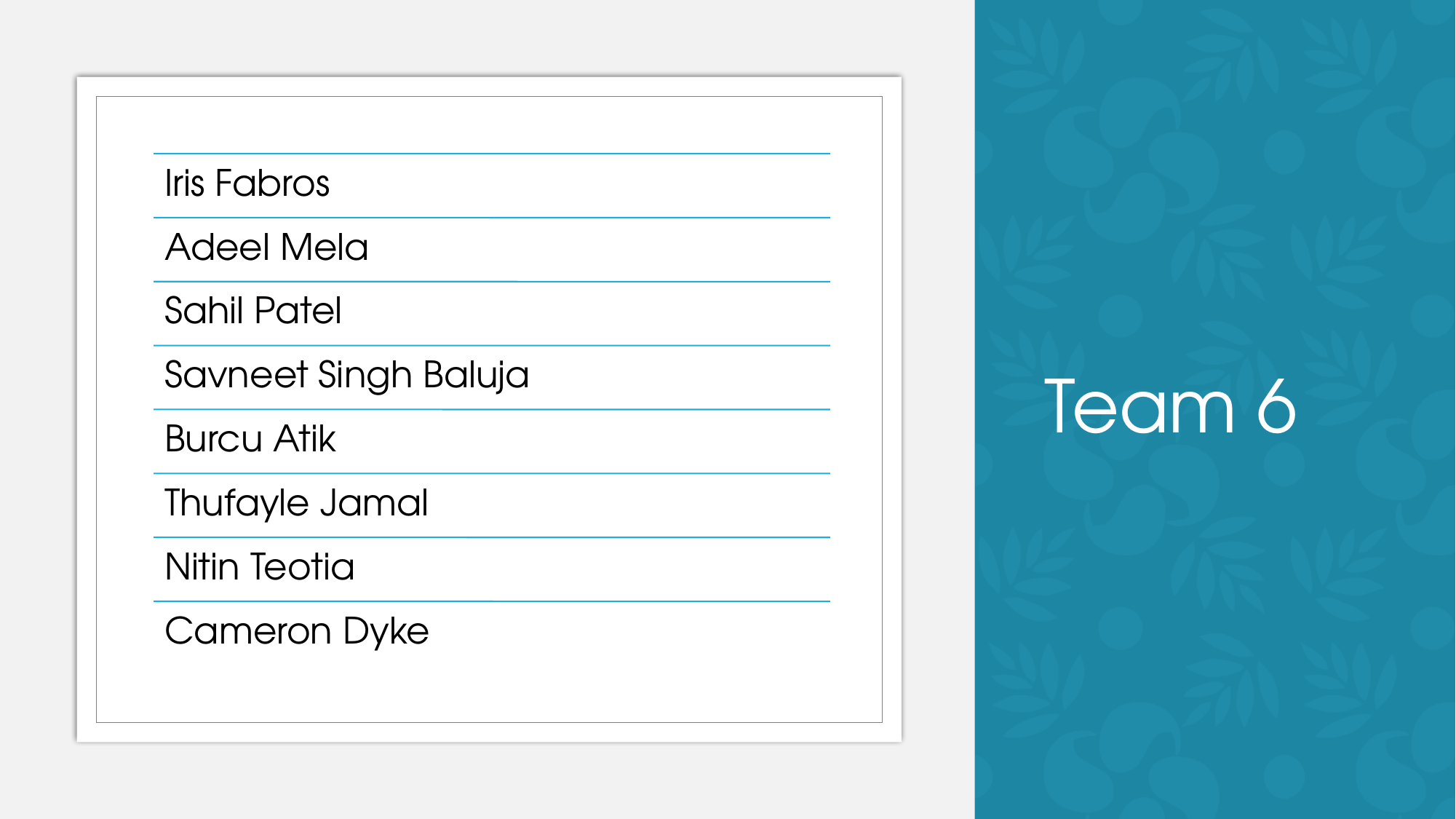

# Team 6

Iris Fabros
Adeel Mela
Sahil Patel
Savneet Singh Baluja
Burcu Atik
Thufayle Jamal
Nitin Teotia
Cameron Dyke